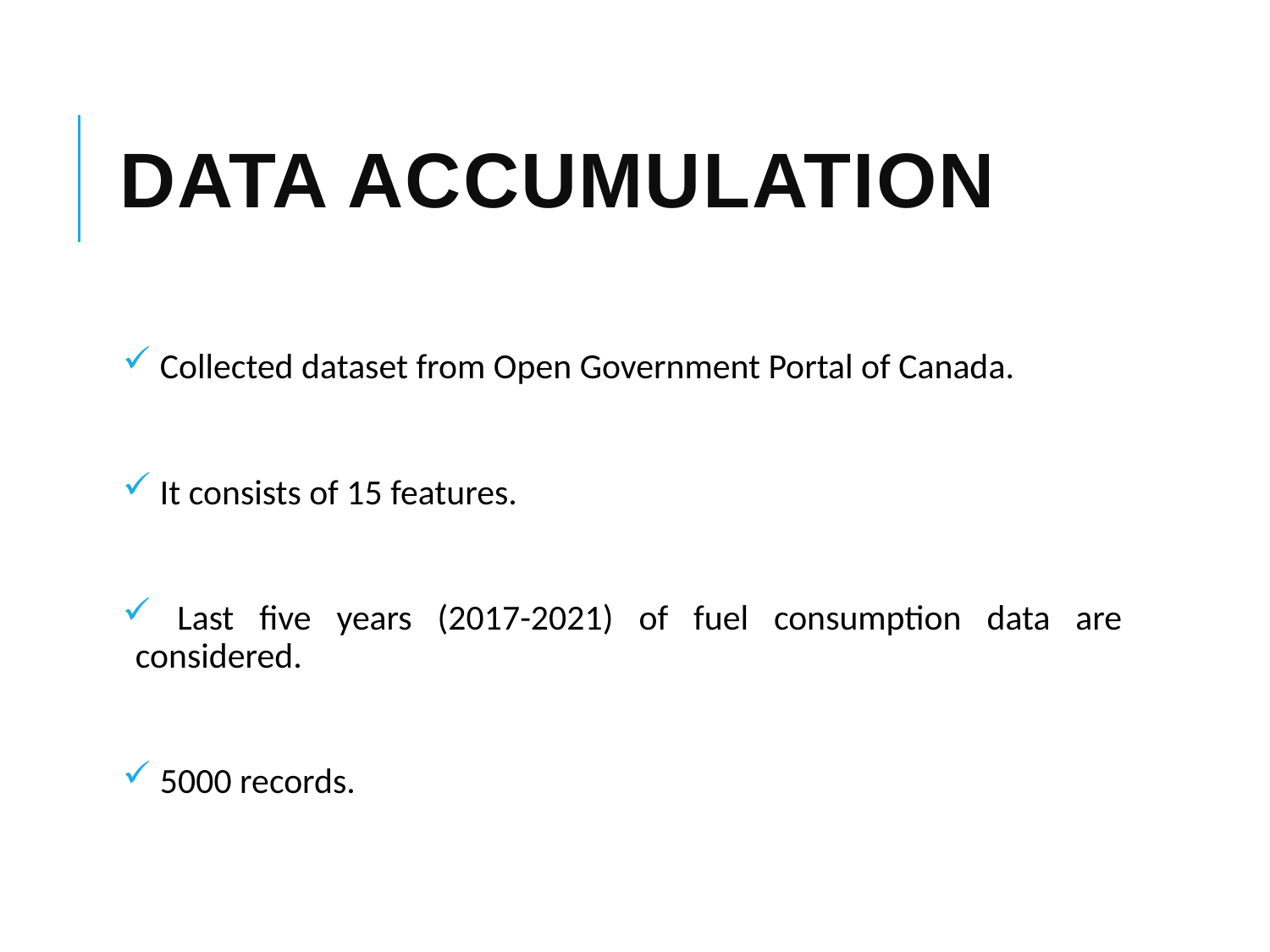

# Data Accumulation

 Collected dataset from Open Government Portal of Canada.

 It consists of 15 features.

 Last five years (2017-2021) of fuel consumption data are considered.

 5000 records.